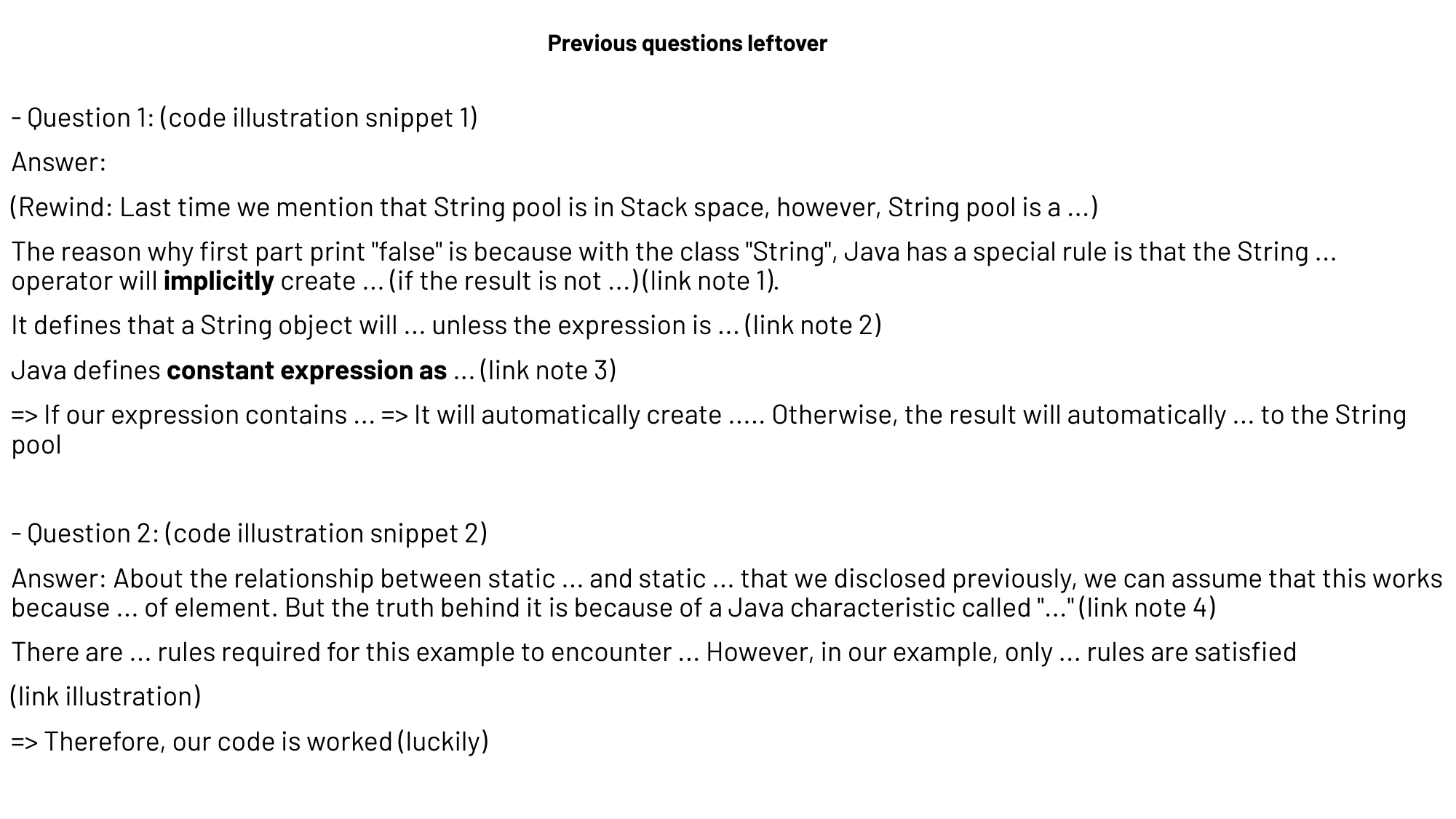

Previous questions leftover
- Question 1: (code illustration snippet 1)
Answer:
(Rewind: Last time we mention that String pool is in Stack space, however, String pool is a ...)
The reason why first part print "false" is because with the class "String", Java has a special rule is that the String ... operator will implicitly create ... (if the result is not ...) (link note 1).
It defines that a String object will ... unless the expression is ... (link note 2)
Java defines constant expression as ... (link note 3)
=> If our expression contains ... => It will automatically create ..... Otherwise, the result will automatically ... to the String pool

- Question 2: (code illustration snippet 2)
Answer: About the relationship between static ... and static ... that we disclosed previously, we can assume that this works because ... of element. But the truth behind it is because of a Java characteristic called "..." (link note 4)
There are ... rules required for this example to encounter ... However, in our example, only ... rules are satisfied
(link illustration)
=> Therefore, our code is worked (luckily)